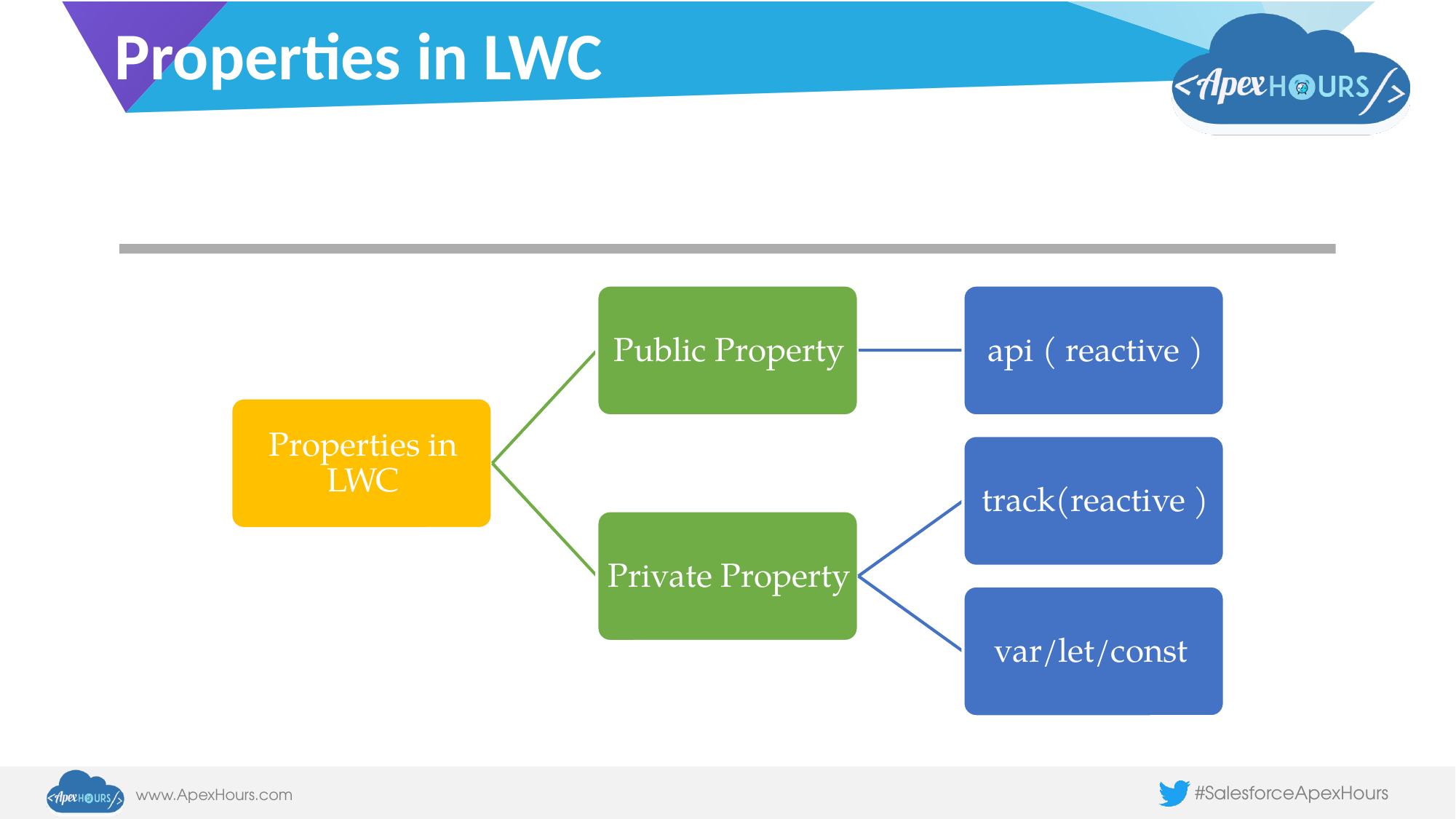

# Properties in LWC

Properties in LWC

Public Property

api ( reactive )

Private Property

track(reactive )

var/let/const